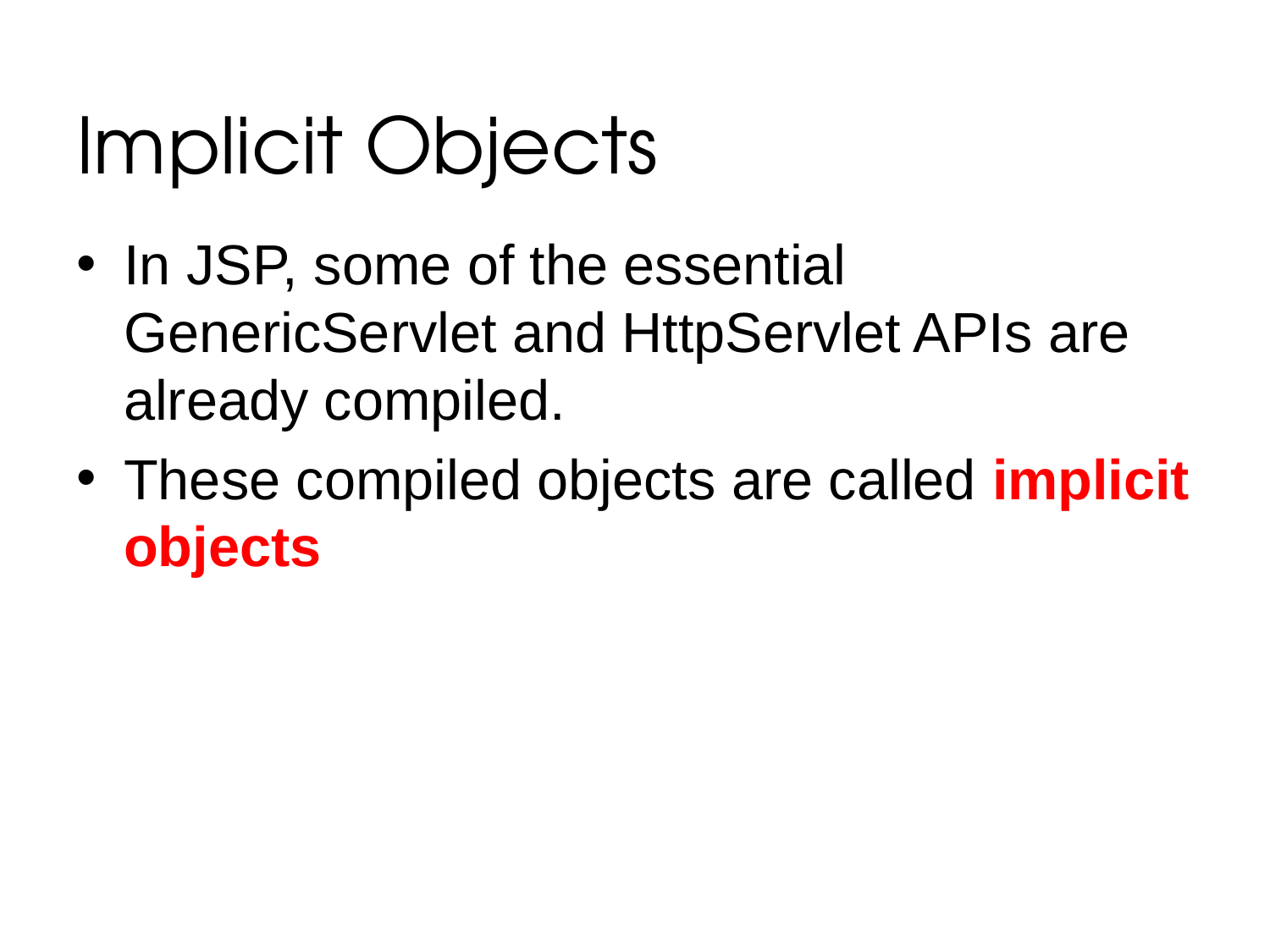

# Implicit Objects
In JSP, some of the essential GenericServlet and HttpServlet APIs are already compiled.
These compiled objects are called implicit objects